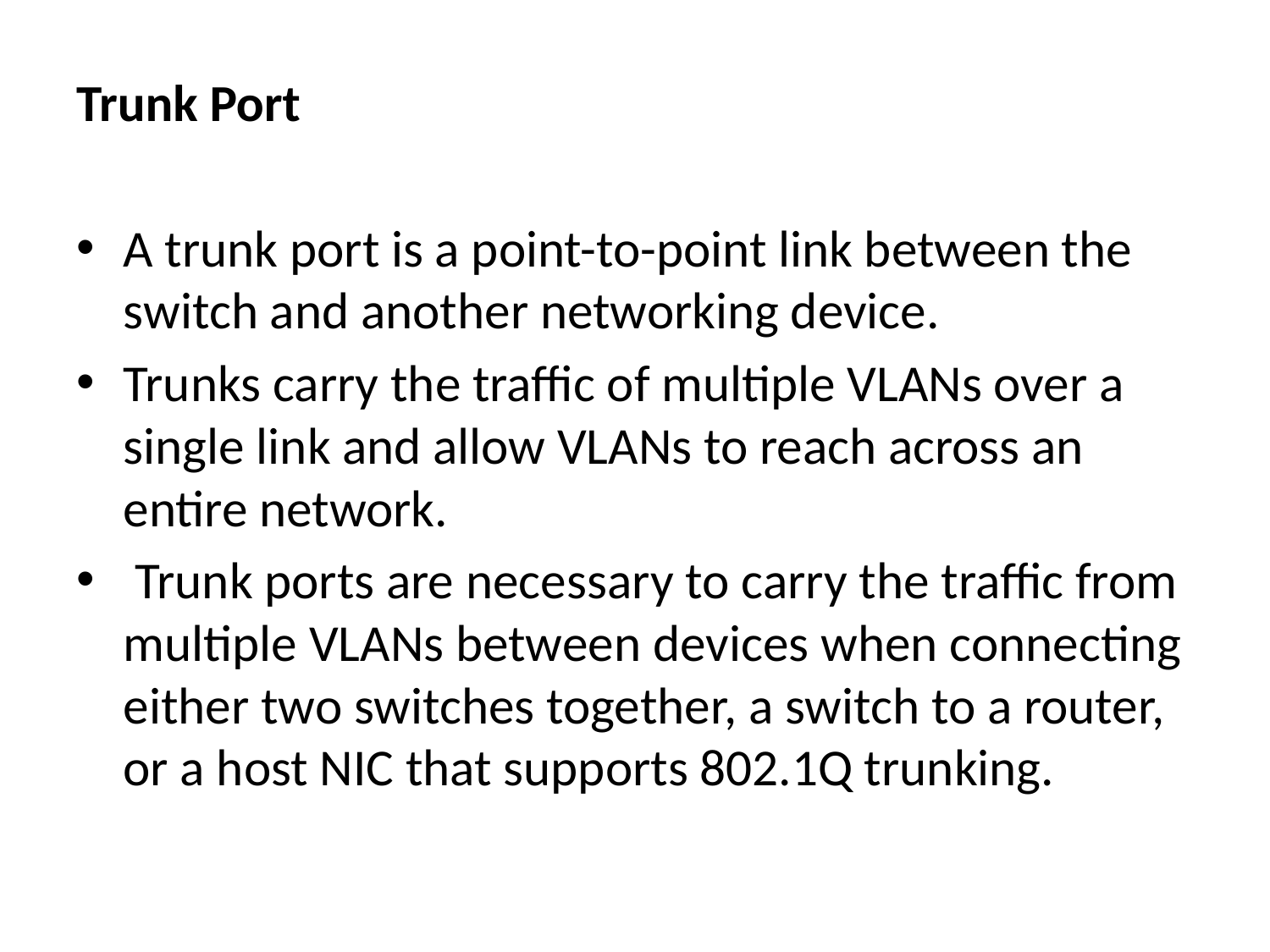

Trunk Port

A trunk port is a point-to-point link between the switch and another networking device.
Trunks carry the traffic of multiple VLANs over a single link and allow VLANs to reach across an entire network.
 Trunk ports are necessary to carry the traffic from multiple VLANs between devices when connecting either two switches together, a switch to a router, or a host NIC that supports 802.1Q trunking.